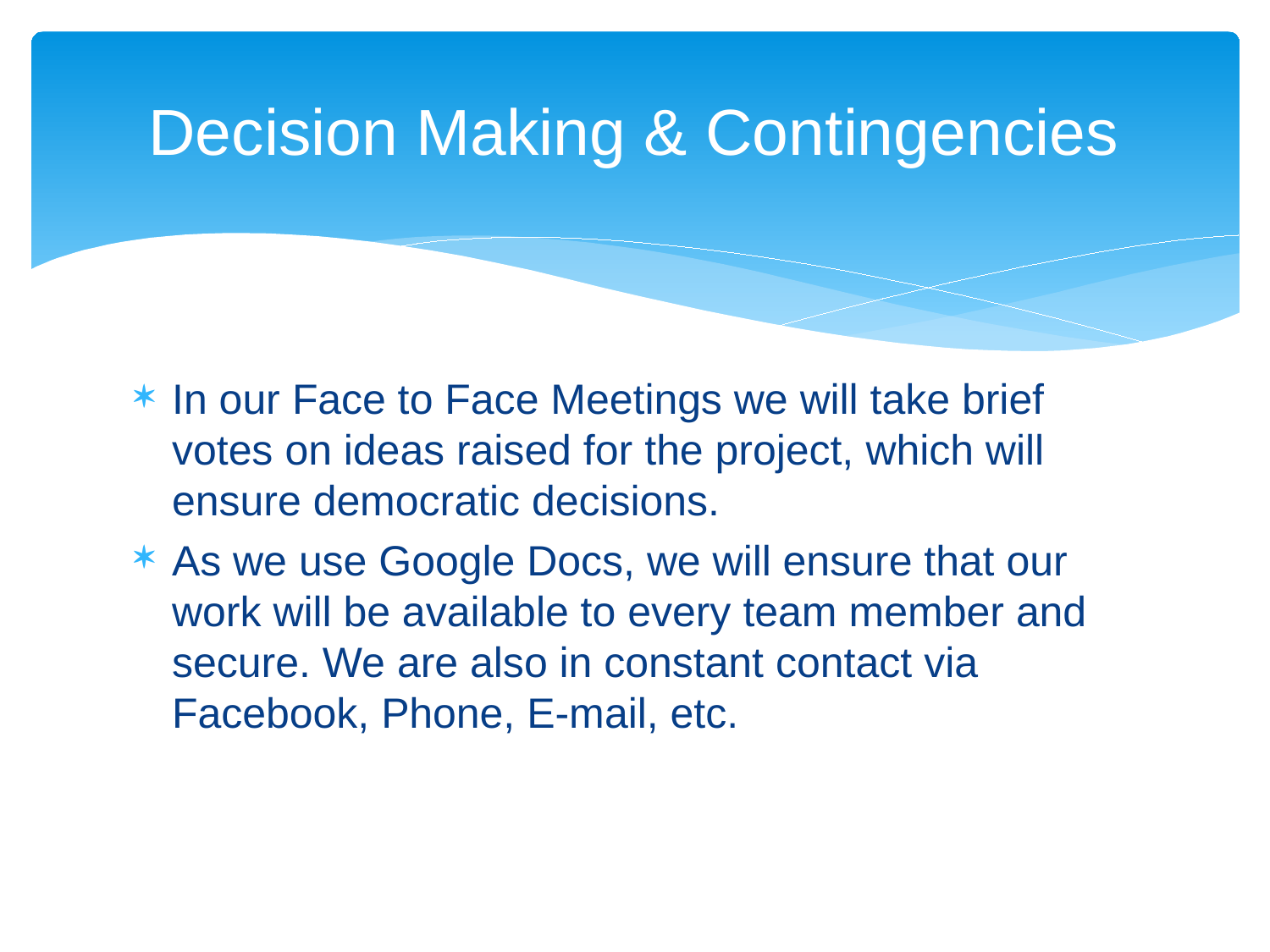

# Decision Making & Contingencies
In our Face to Face Meetings we will take brief votes on ideas raised for the project, which will ensure democratic decisions.
As we use Google Docs, we will ensure that our work will be available to every team member and secure. We are also in constant contact via Facebook, Phone, E-mail, etc.